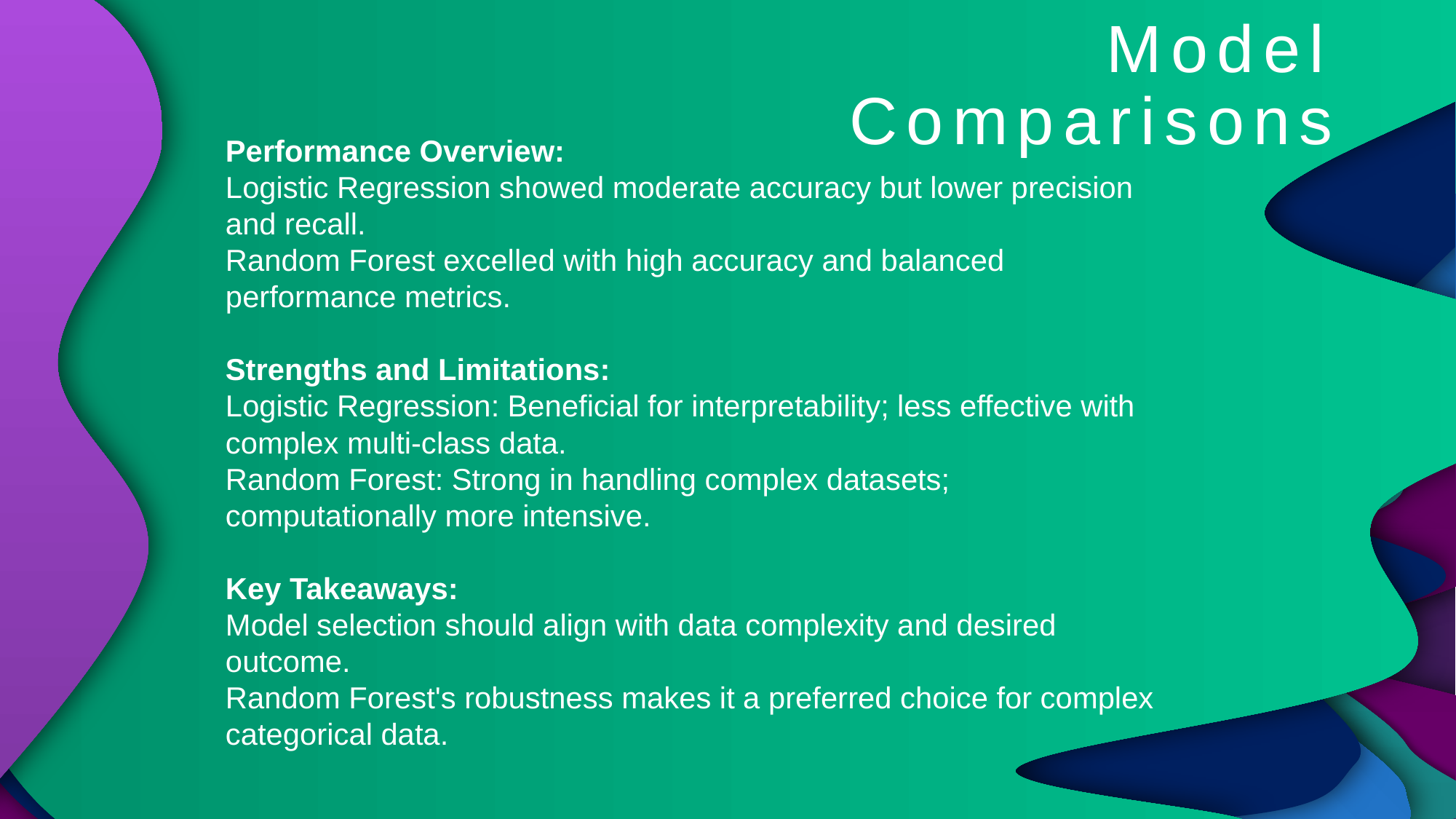

# Model Comparisons
Performance Overview:
Logistic Regression showed moderate accuracy but lower precision and recall.
Random Forest excelled with high accuracy and balanced performance metrics.

Strengths and Limitations:
Logistic Regression: Beneficial for interpretability; less effective with complex multi-class data.
Random Forest: Strong in handling complex datasets; computationally more intensive.

Key Takeaways:
Model selection should align with data complexity and desired outcome.
Random Forest's robustness makes it a preferred choice for complex categorical data.